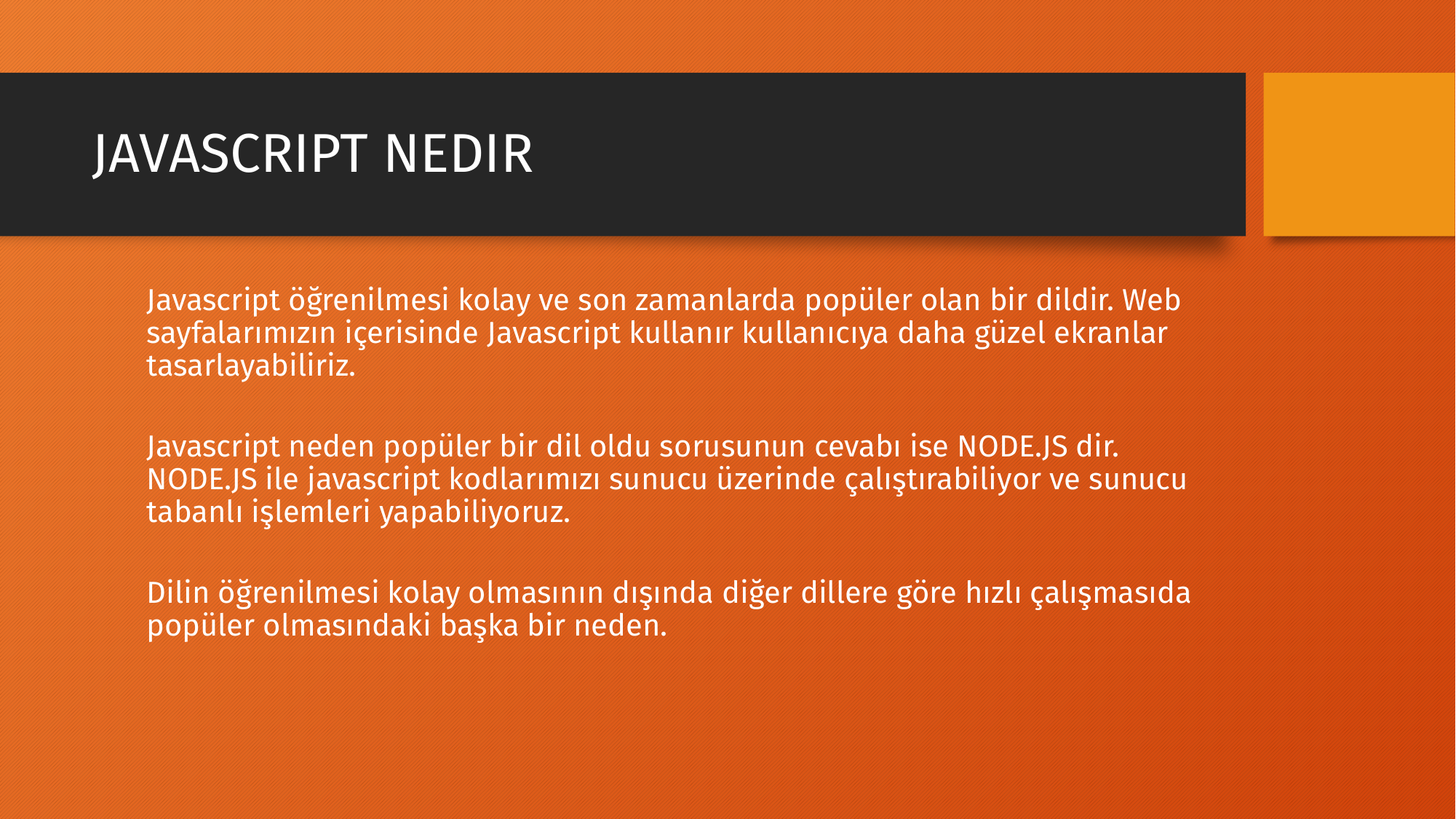

# JAVASCRIPT NEDIR
Javascript öğrenilmesi kolay ve son zamanlarda popüler olan bir dildir. Web sayfalarımızın içerisinde Javascript kullanır kullanıcıya daha güzel ekranlar tasarlayabiliriz.

Javascript neden popüler bir dil oldu sorusunun cevabı ise NODE.JS dir. NODE.JS ile javascript kodlarımızı sunucu üzerinde çalıştırabiliyor ve sunucu tabanlı işlemleri yapabiliyoruz.

Dilin öğrenilmesi kolay olmasının dışında diğer dillere göre hızlı çalışmasıda popüler olmasındaki başka bir neden.